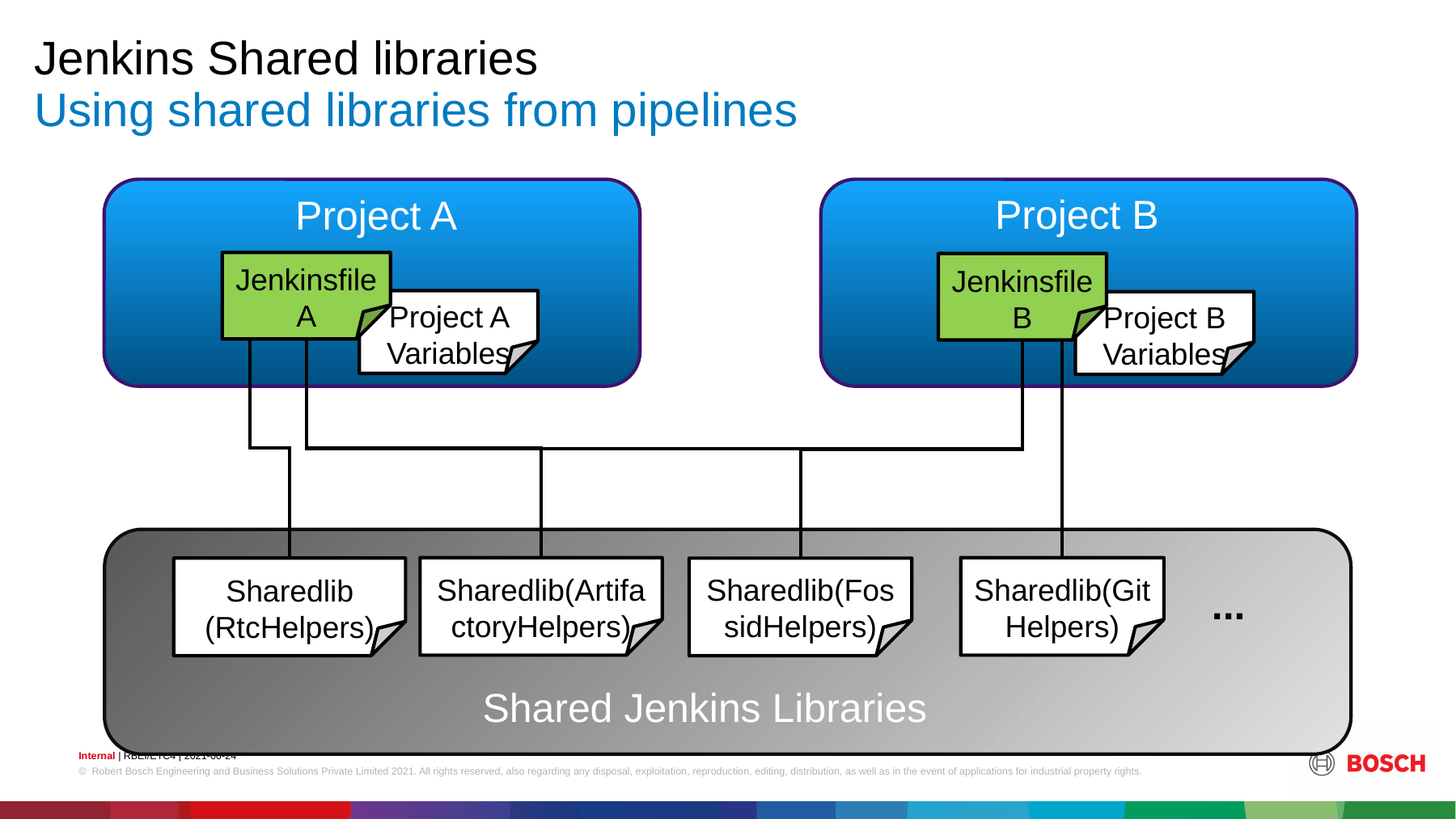

Jenkins Shared libraries
# Using shared libraries from pipelines

Project B
Project A

Jenkinsfile A

Jenkinsfile B

Project A Variables

Project B Variables

Sharedlib(ArtifactoryHelpers)

Sharedlib(GitHelpers)

Sharedlib (RtcHelpers)

Sharedlib(FossidHelpers)
...
Shared Jenkins Libraries